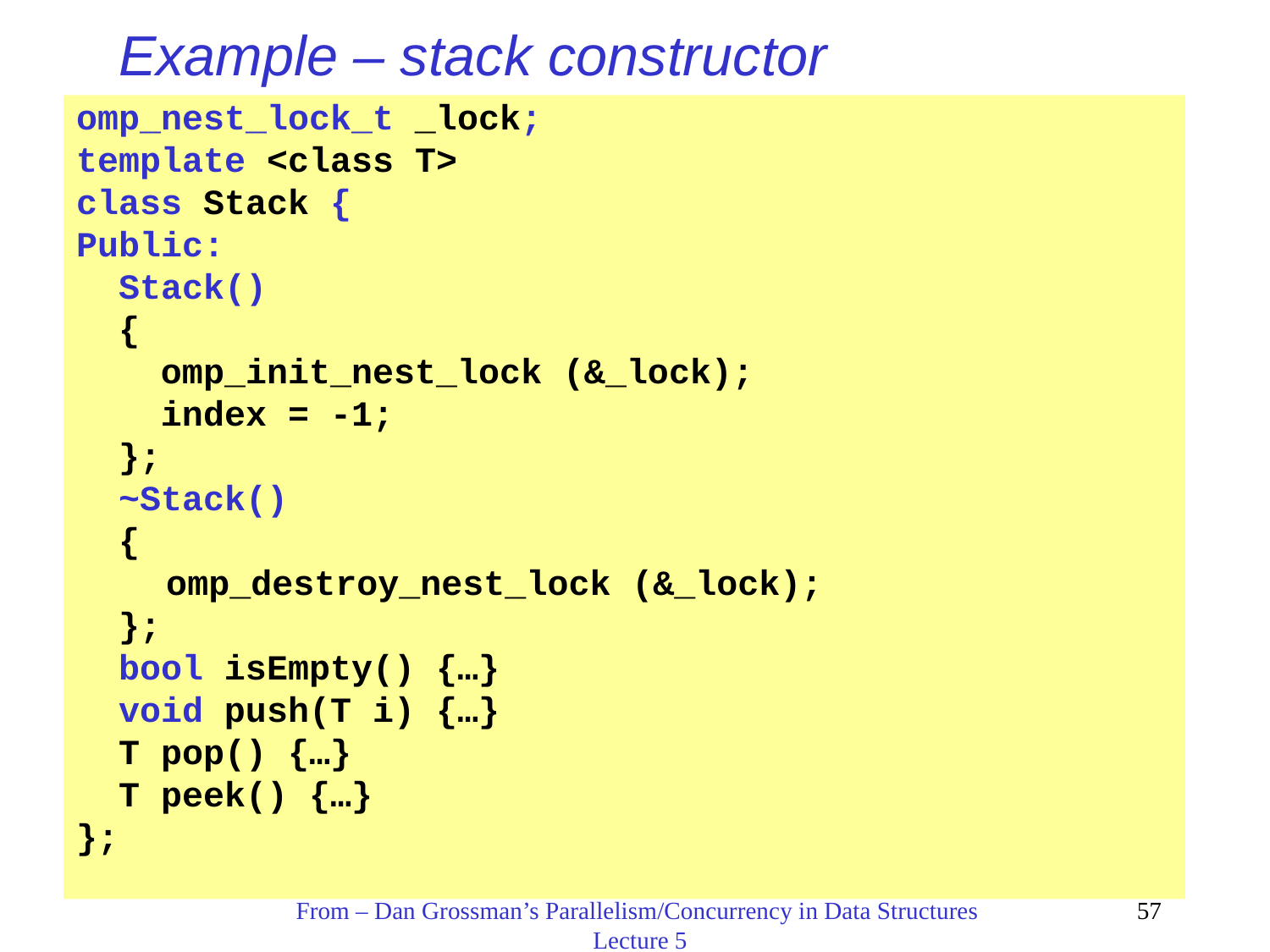

# Example – stack constructor
omp_nest_lock_t _lock;
template <class T>
class Stack {
Public:
  Stack()
  {
    omp_init_nest_lock (&_lock);
    index = -1;
  };
  ~Stack()
  {
	  omp_destroy_nest_lock (&_lock);
  };
  bool isEmpty() {…}
  void push(T i) {…}
  T pop() {…}
  T peek() {…}
};

From – Dan Grossman’s Parallelism/Concurrency in Data Structures
Lecture 5
57